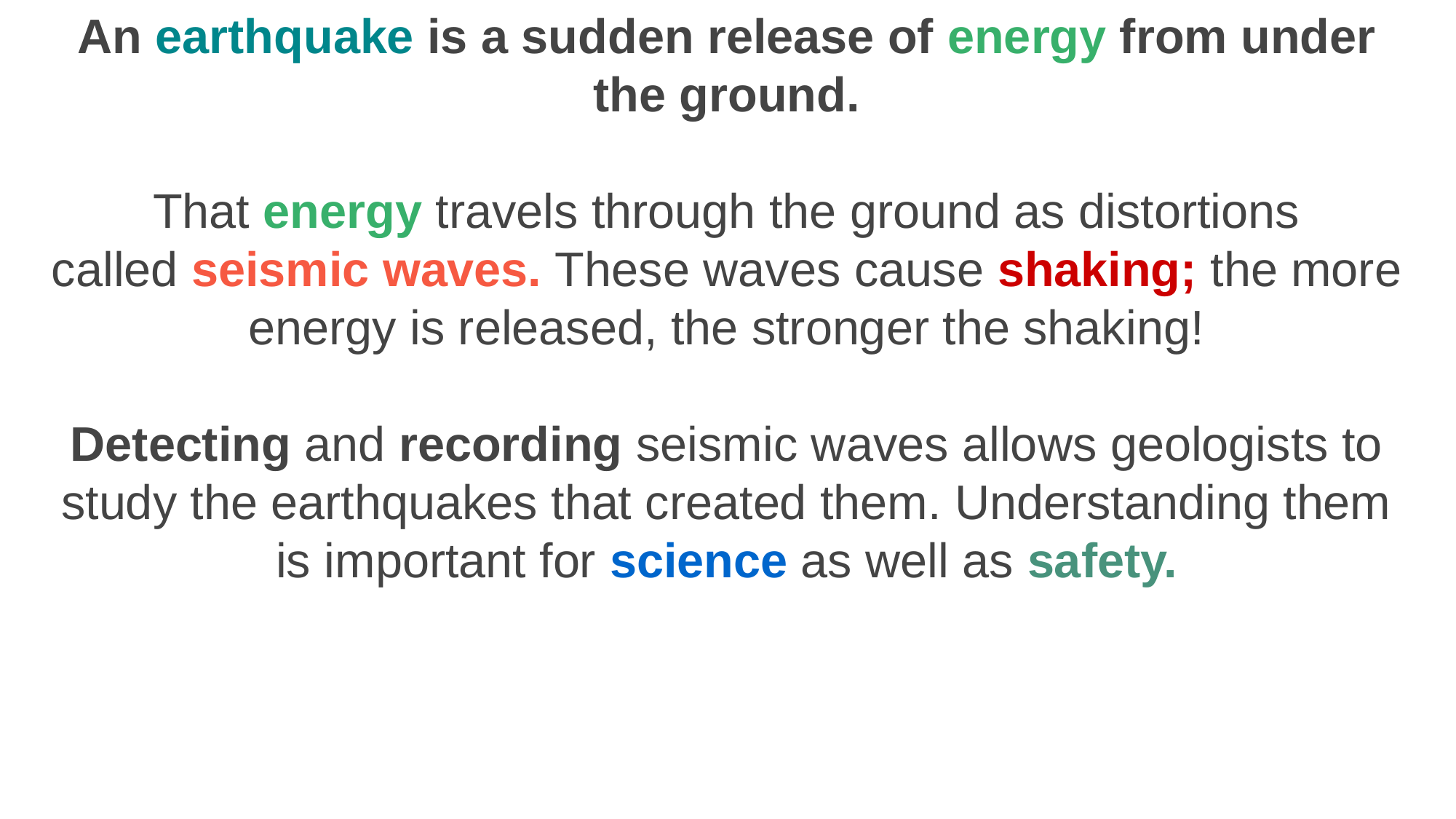

An earthquake is a sudden release of energy from under the ground.

That energy travels through the ground as distortions called seismic waves. These waves cause shaking; the more energy is released, the stronger the shaking!

Detecting and recording seismic waves allows geologists to study the earthquakes that created them. Understanding them is important for science as well as safety.